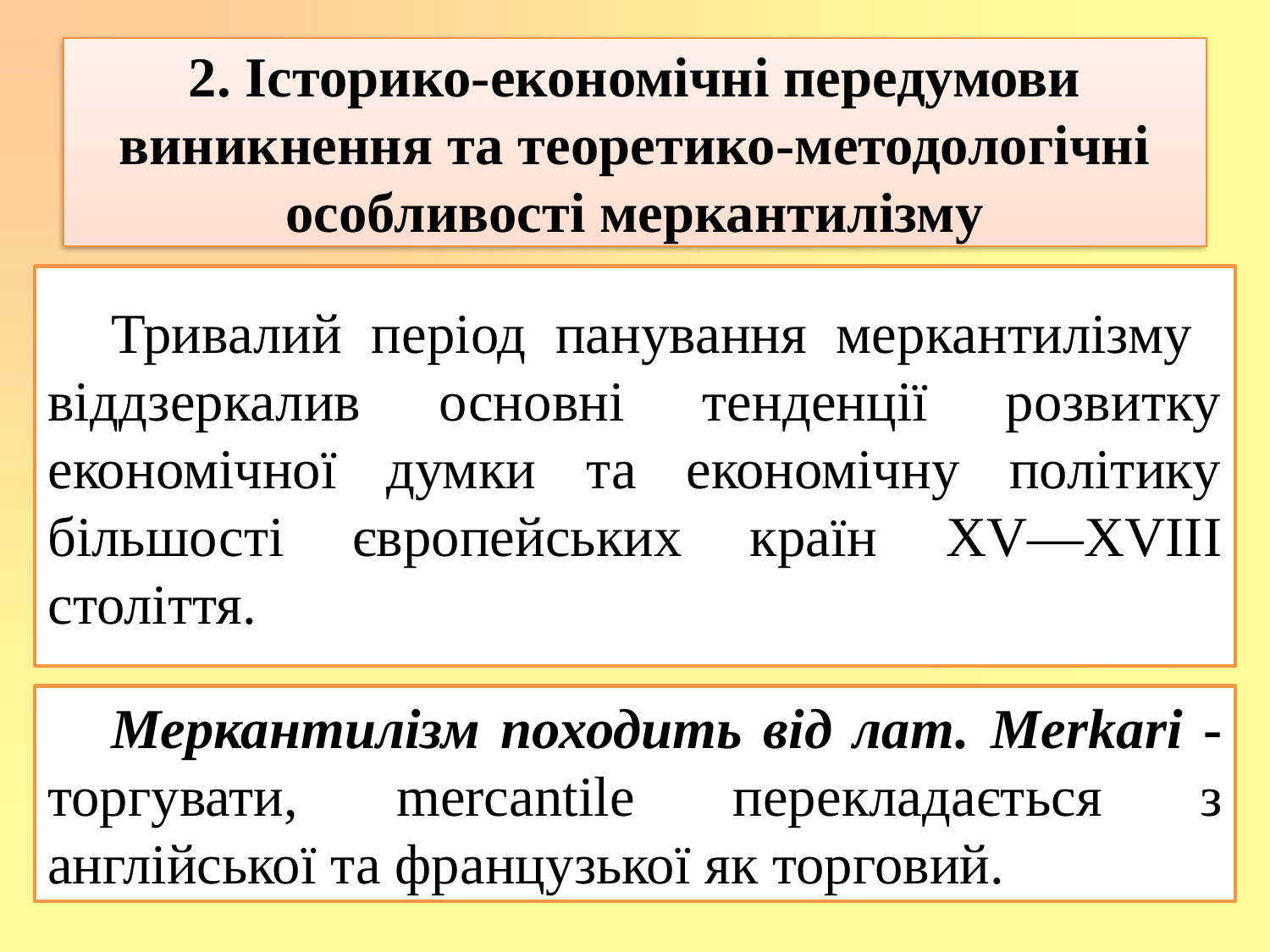

# 2. Історико-економічні передумови виникнення та теоретико-методологічні особливості меркантилізму
Тривалий період панування меркантилізму  віддзеркалив основні тенденції розвитку економічної думки та економічну політику більшості європейських країн XV—XVIII століття.
Меркантилізм походить від лат. Merkari - торгувати, mercantile перекладається з англійської та французької як торговий.